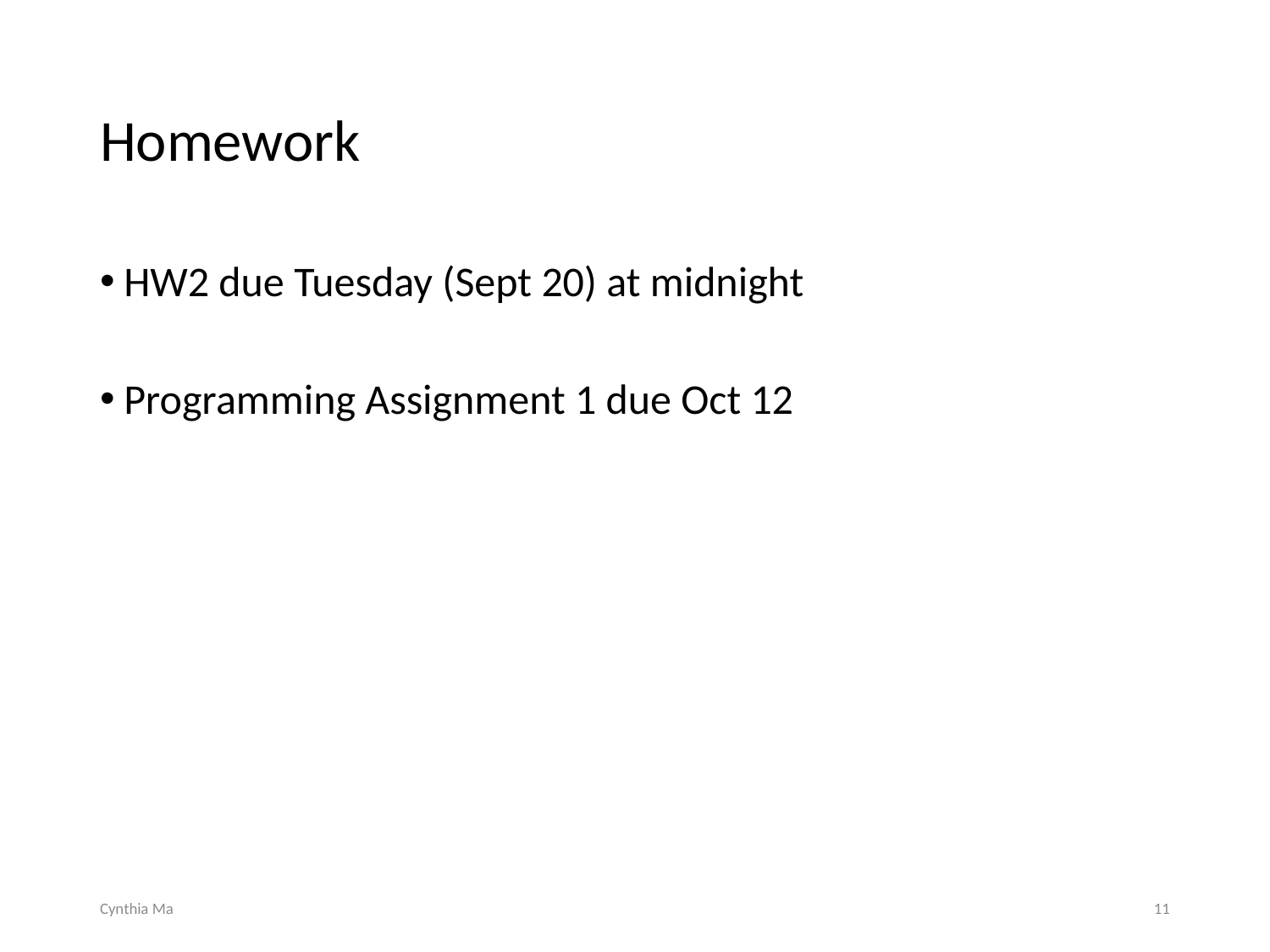

# Homework
HW2 due Tuesday (Sept 20) at midnight

Programming Assignment 1 due Oct 12

Cynthia Ma
11